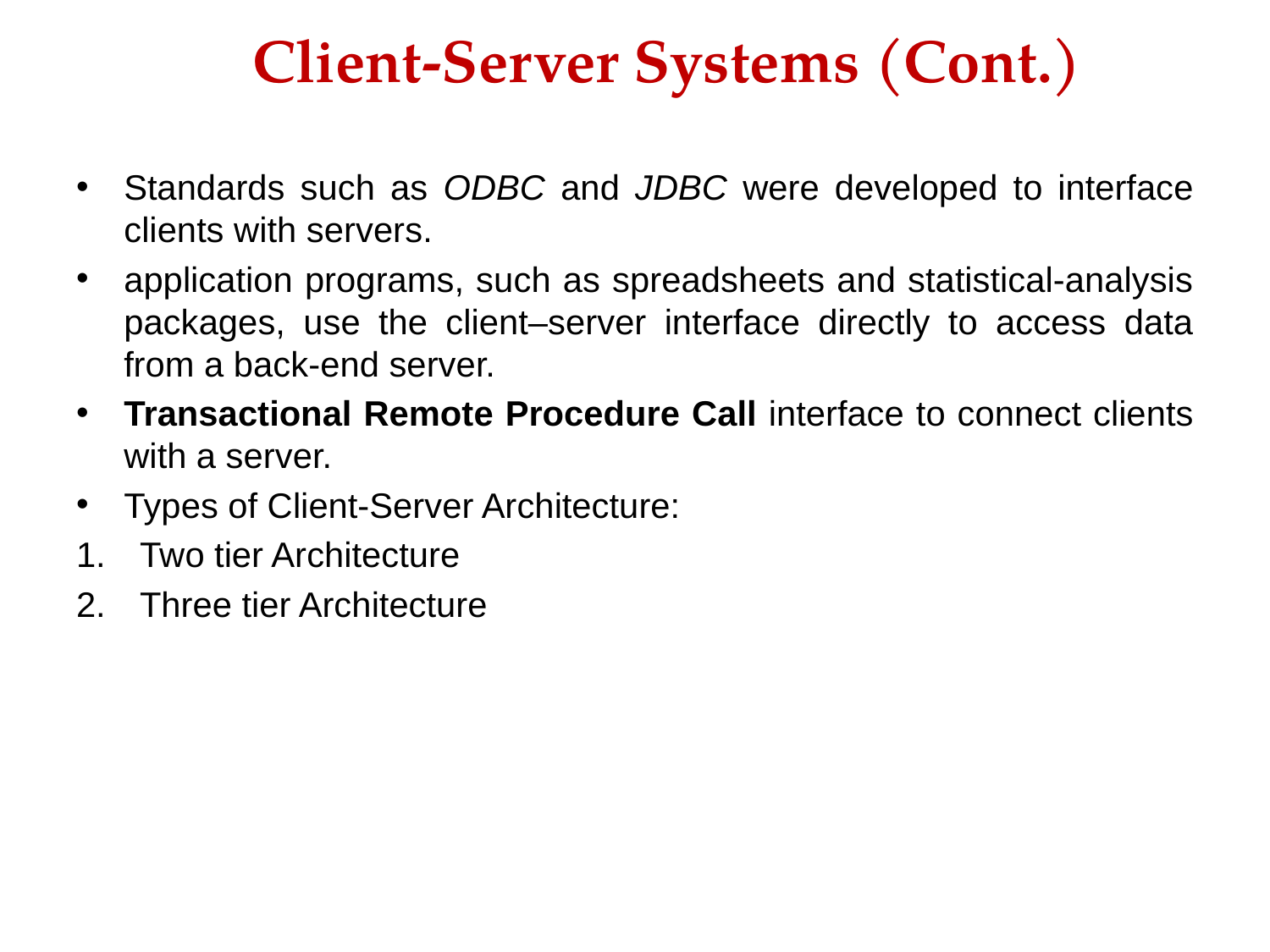

# Client-Server Systems (Cont.)
Standards such as ODBC and JDBC were developed to interface clients with servers.
application programs, such as spreadsheets and statistical-analysis packages, use the client–server interface directly to access data from a back-end server.
Transactional Remote Procedure Call interface to connect clients with a server.
Types of Client-Server Architecture:
Two tier Architecture
Three tier Architecture